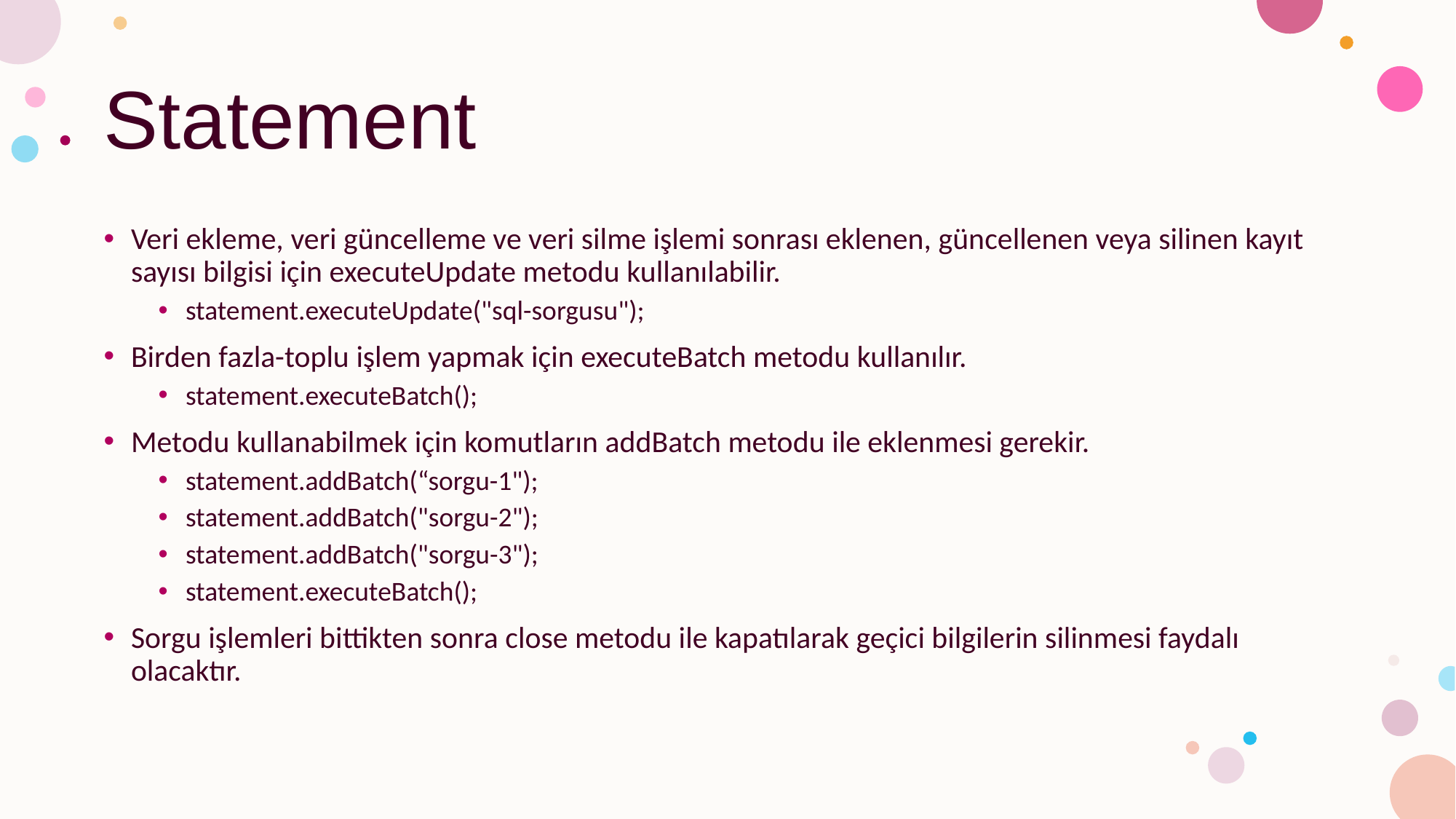

# Statement
Veri ekleme, veri güncelleme ve veri silme işlemi sonrası eklenen, güncellenen veya silinen kayıt sayısı bilgisi için executeUpdate metodu kullanılabilir.
statement.executeUpdate("sql-sorgusu");
Birden fazla-toplu işlem yapmak için executeBatch metodu kullanılır.
statement.executeBatch();
Metodu kullanabilmek için komutların addBatch metodu ile eklenmesi gerekir.
statement.addBatch(“sorgu-1");
statement.addBatch("sorgu-2");
statement.addBatch("sorgu-3");
statement.executeBatch();
Sorgu işlemleri bittikten sonra close metodu ile kapatılarak geçici bilgilerin silinmesi faydalı olacaktır.